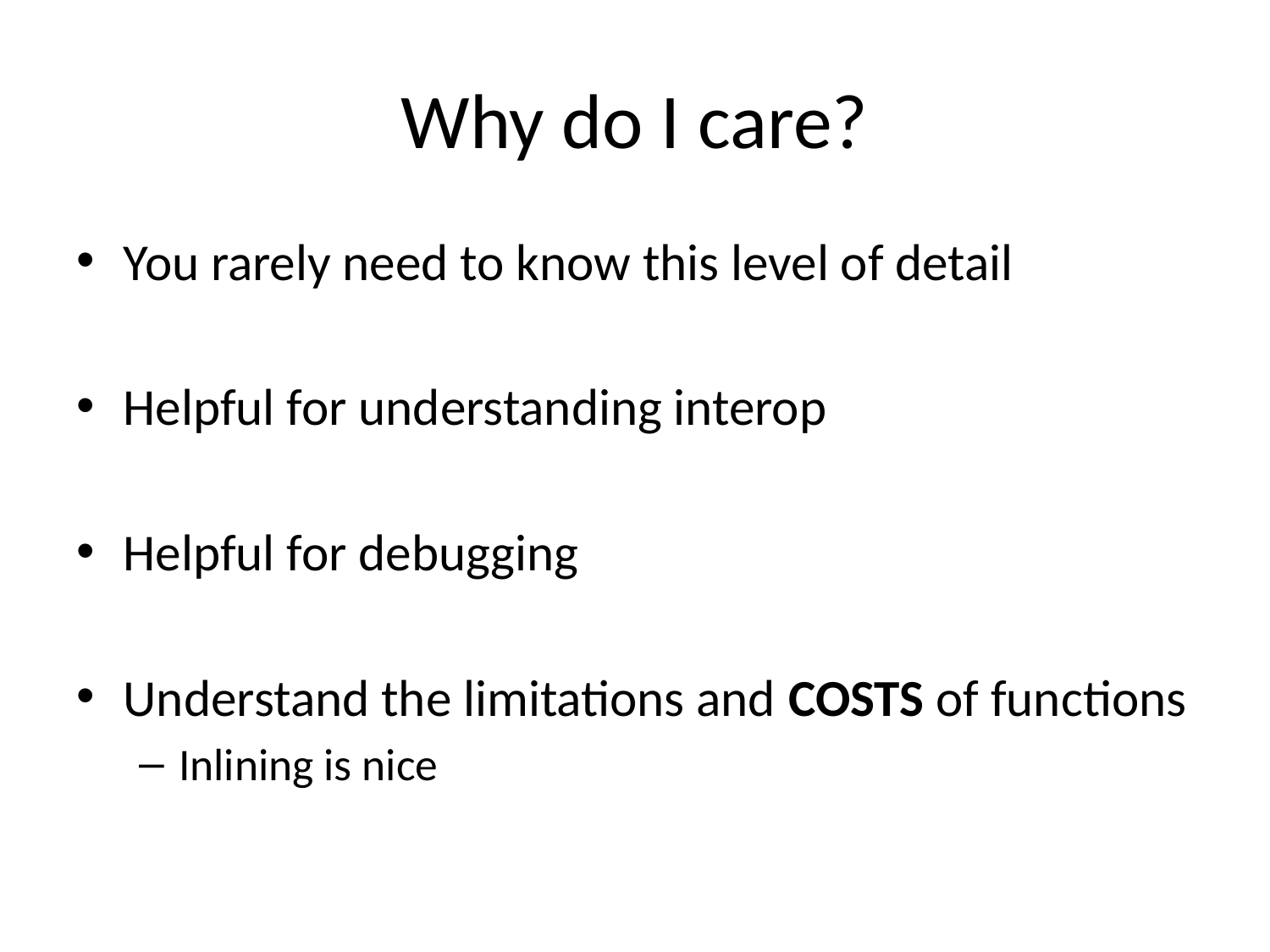

# Why do I care?
You rarely need to know this level of detail

Helpful for understanding interop

Helpful for debugging

Understand the limitations and COSTS of functions
Inlining is nice